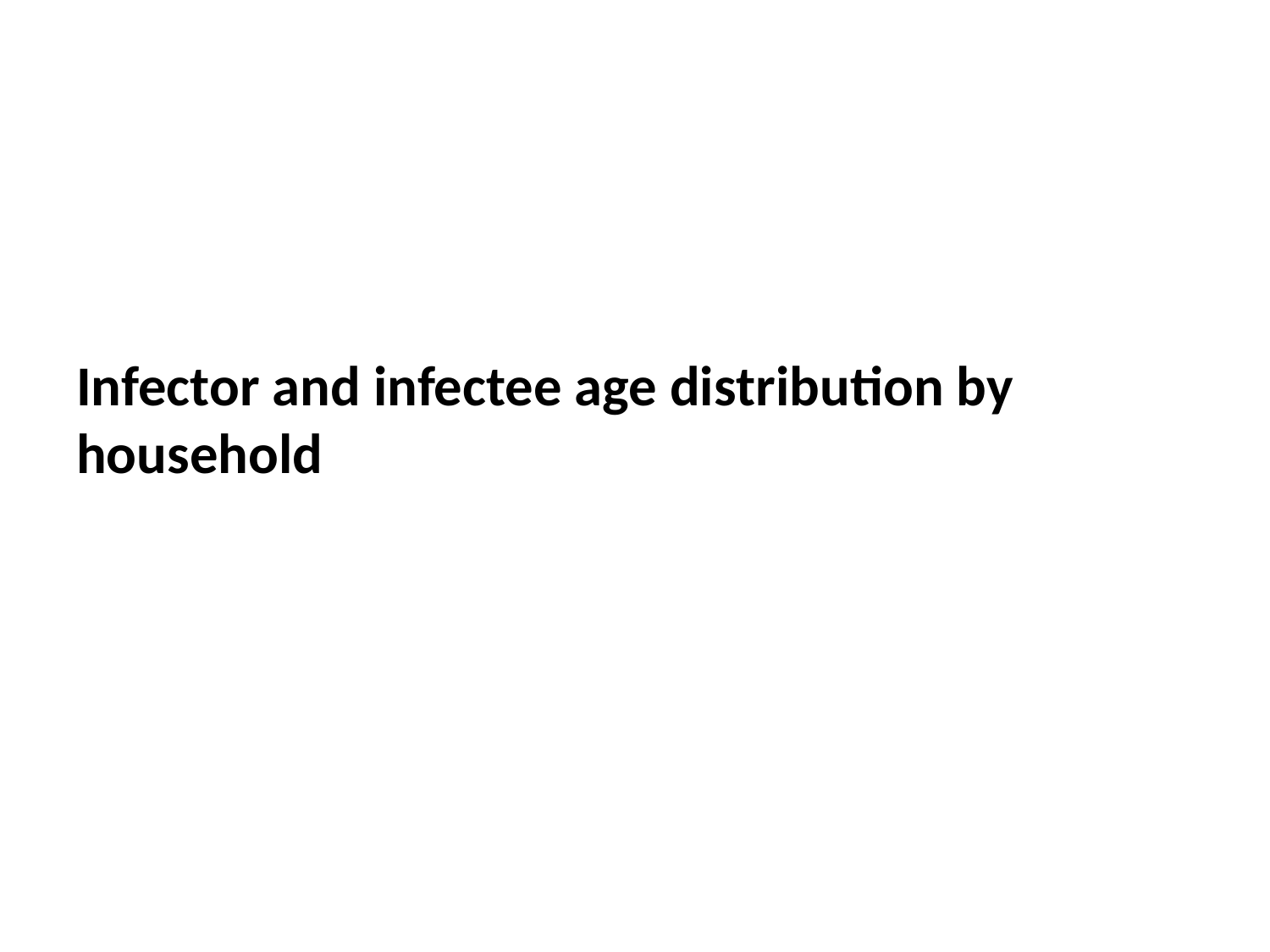

Infector and infectee age distribution by household